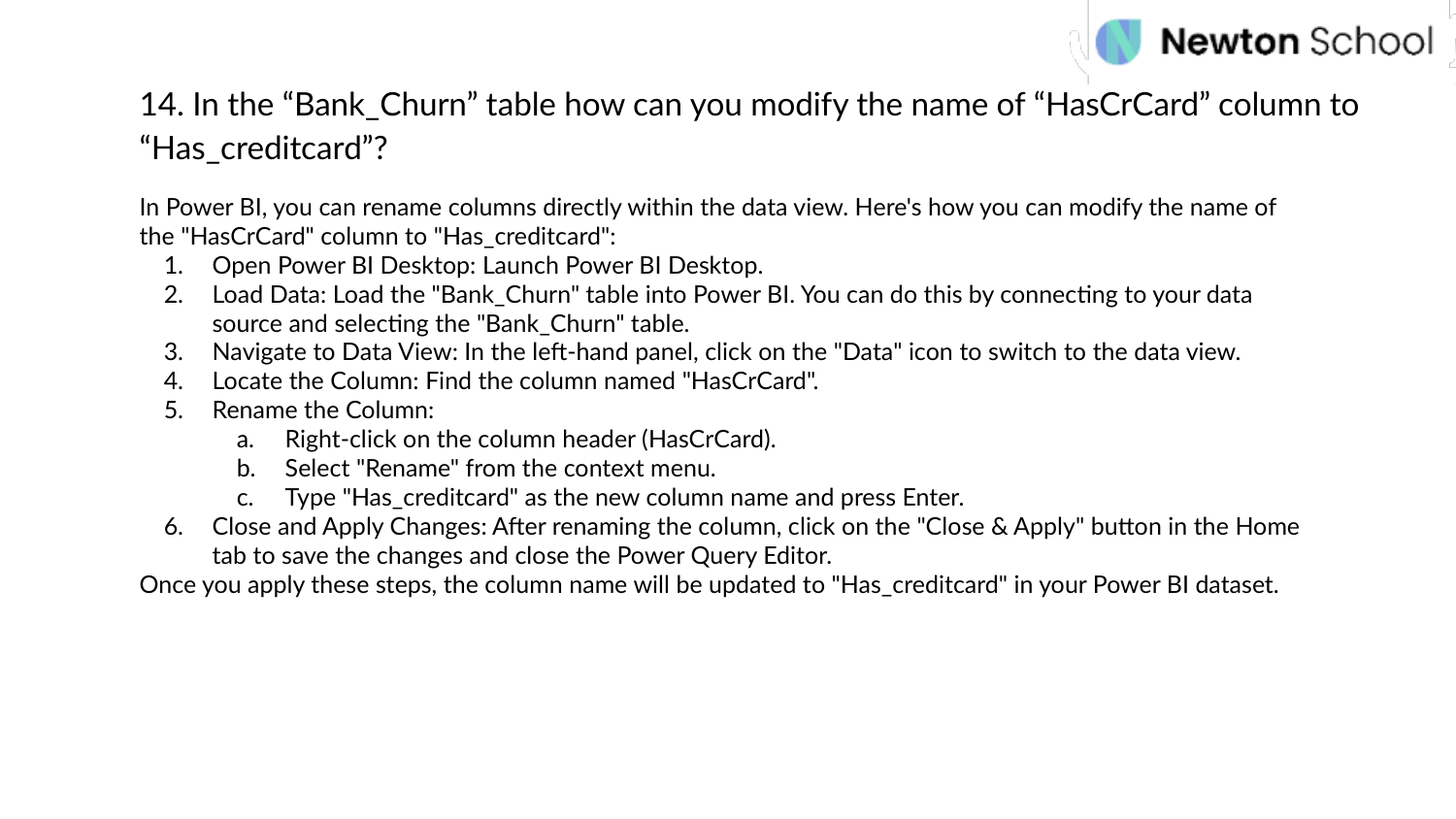

14. In the “Bank_Churn” table how can you modify the name of “HasCrCard” column to “Has_creditcard”?
In Power BI, you can rename columns directly within the data view. Here's how you can modify the name of the "HasCrCard" column to "Has_creditcard":
Open Power BI Desktop: Launch Power BI Desktop.
Load Data: Load the "Bank_Churn" table into Power BI. You can do this by connecting to your data source and selecting the "Bank_Churn" table.
Navigate to Data View: In the left-hand panel, click on the "Data" icon to switch to the data view.
Locate the Column: Find the column named "HasCrCard".
Rename the Column:
Right-click on the column header (HasCrCard).
Select "Rename" from the context menu.
Type "Has_creditcard" as the new column name and press Enter.
Close and Apply Changes: After renaming the column, click on the "Close & Apply" button in the Home tab to save the changes and close the Power Query Editor.
Once you apply these steps, the column name will be updated to "Has_creditcard" in your Power BI dataset.